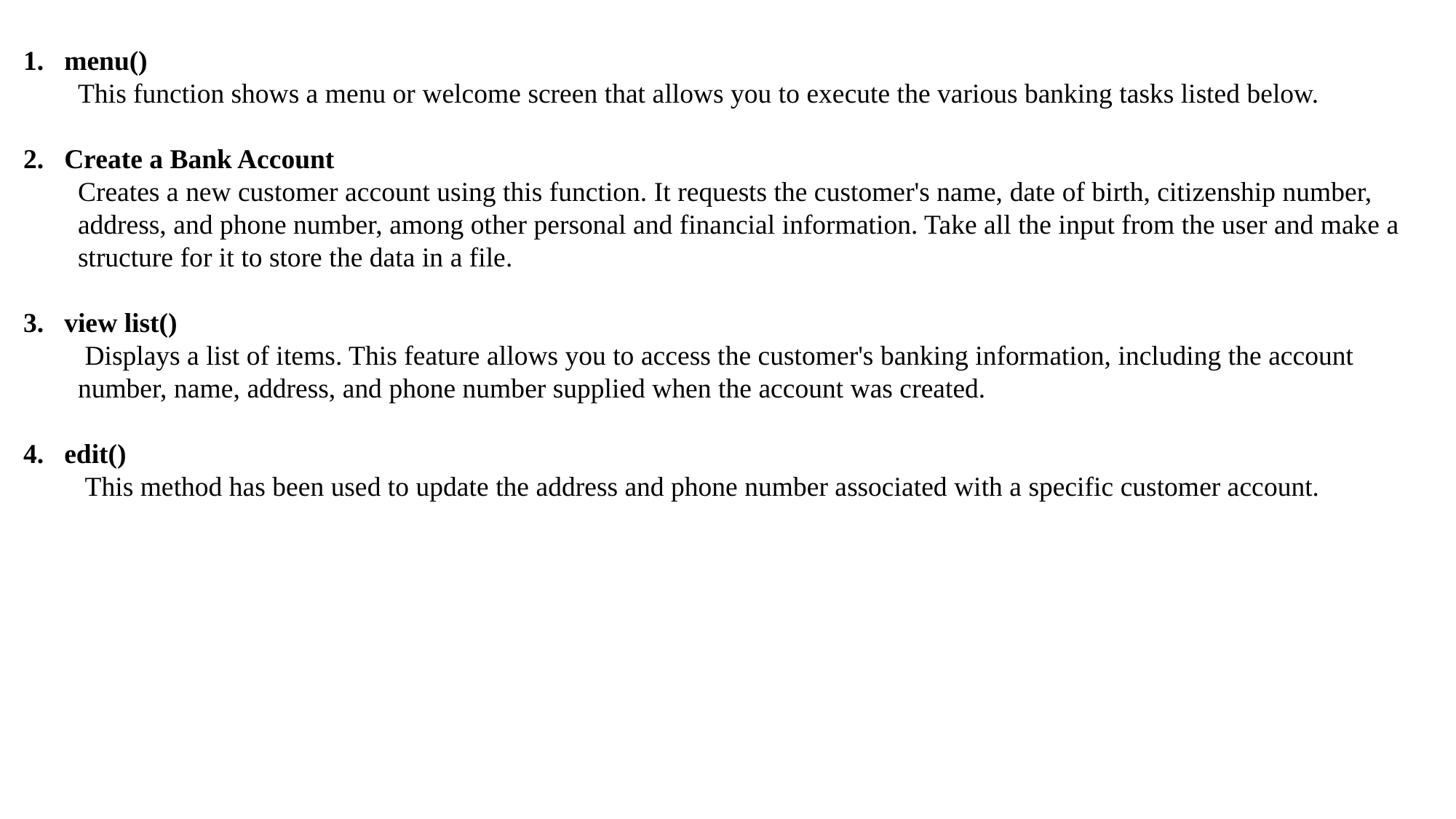

menu()
This function shows a menu or welcome screen that allows you to execute the various banking tasks listed below.

Create a Bank Account
Creates a new customer account using this function. It requests the customer's name, date of birth, citizenship number, address, and phone number, among other personal and financial information. Take all the input from the user and make a structure for it to store the data in a file.

view list()
 Displays a list of items. This feature allows you to access the customer's banking information, including the account number, name, address, and phone number supplied when the account was created.

edit()
 This method has been used to update the address and phone number associated with a specific customer account.